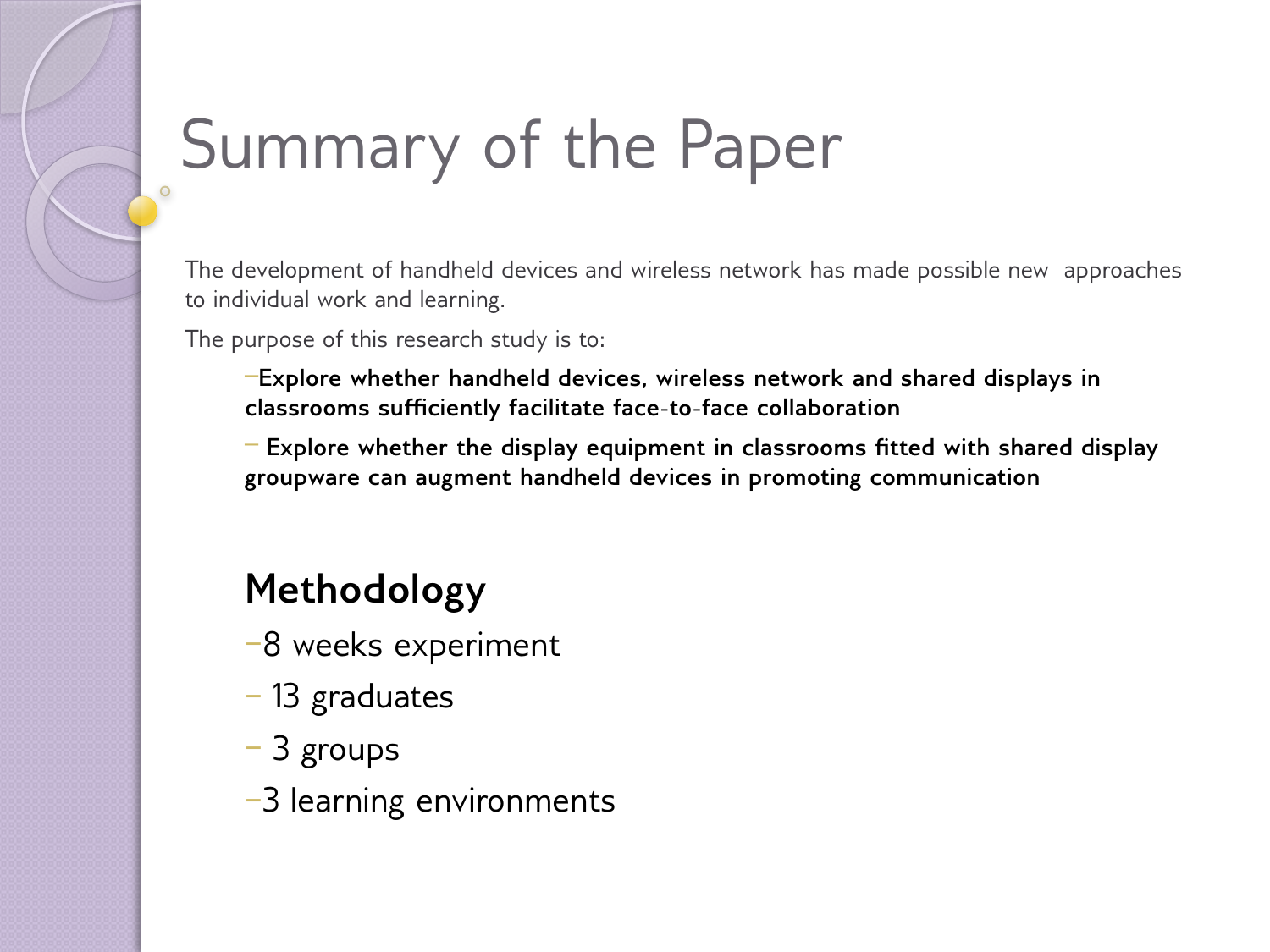

# Summary of the Paper
The development of handheld devices and wireless network has made possible new  approaches to individual work and learning.
The purpose of this research study is to:
Explore whether handheld devices, wireless network and shared displays in classrooms sufficiently facilitate face-to-face collaboration
 Explore whether the display equipment in classrooms fitted with shared display groupware can augment handheld devices in promoting communication

Methodology
8 weeks experiment
 13 graduates
 3 groups
3 learning environments